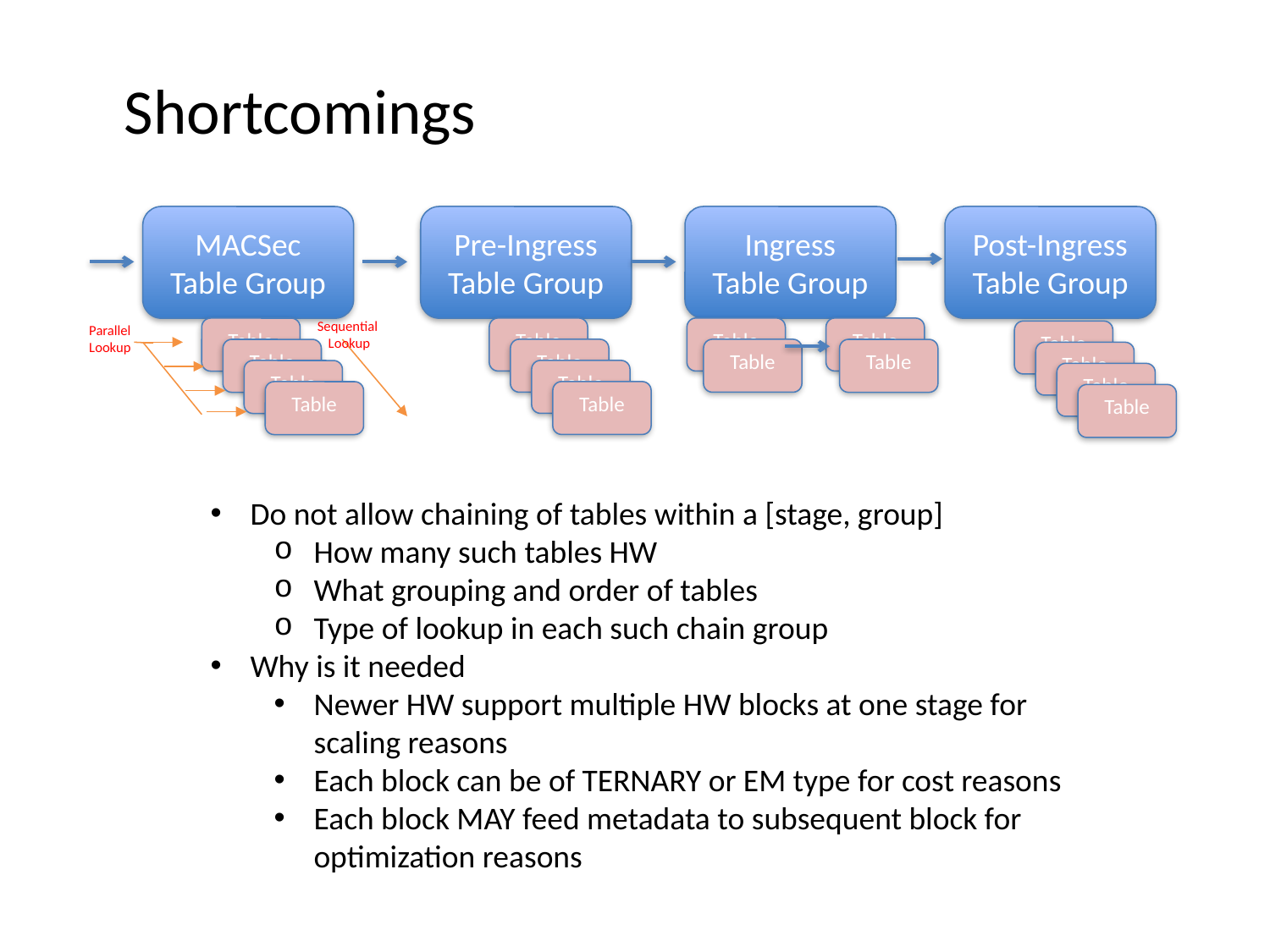

Shortcomings
MACSec
Table Group
Pre-Ingress
Table Group
Ingress
Table Group
Post-Ingress
Table Group
Sequential  Lookup
Parallel Lookup
Table
Table
Table
Table
Table
Table
Table
Table
Table
Table
Table
Table
Table
Table
Table
Table
Do not allow chaining of tables within a [stage, group]
How many such tables HW
What grouping and order of tables
Type of lookup in each such chain group
Why is it needed
Newer HW support multiple HW blocks at one stage for scaling reasons
Each block can be of TERNARY or EM type for cost reasons
Each block MAY feed metadata to subsequent block for optimization reasons